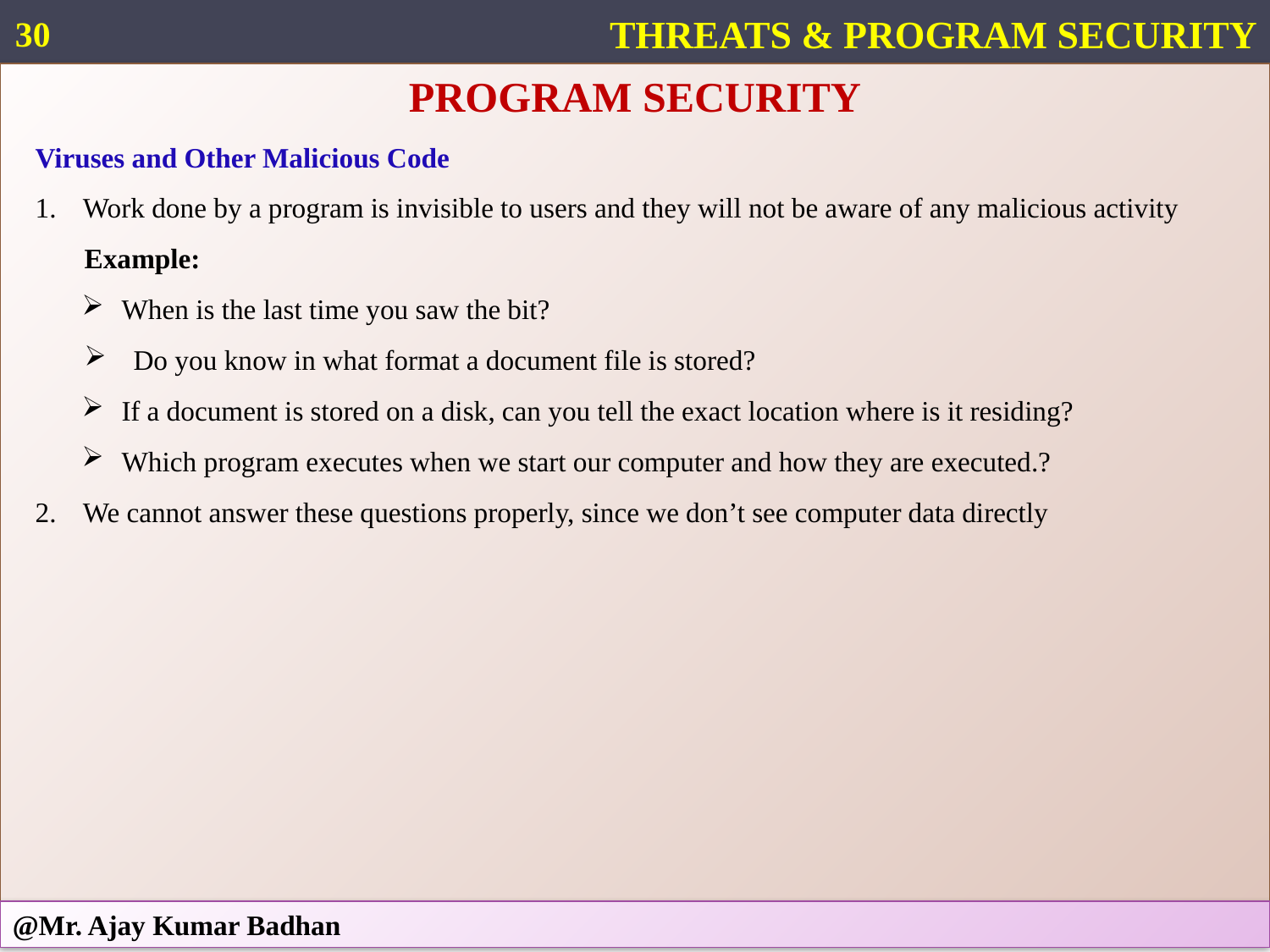

30
THREATS & PROGRAM SECURITY

PROGRAM SECURITY
Viruses and Other Malicious Code
Work done by a program is invisible to users and they will not be aware of any malicious activity
Example:
When is the last time you saw the bit?
Do you know in what format a document file is stored?
If a document is stored on a disk, can you tell the exact location where is it residing?
Which program executes when we start our computer and how they are executed.?
We cannot answer these questions properly, since we don’t see computer data directly

@Mr. Ajay Kumar Badhan